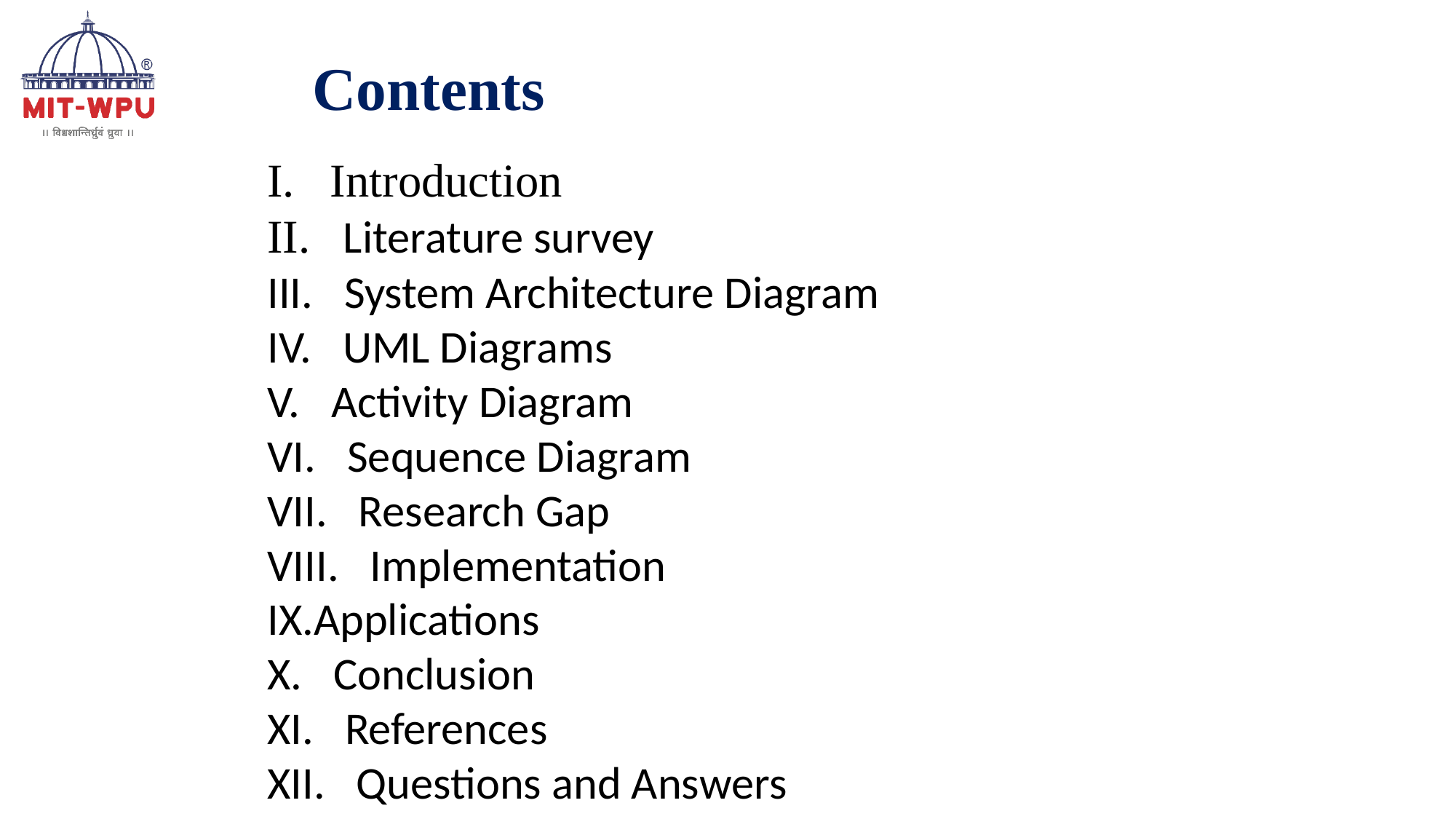

Contents

   Introduction
   Literature survey
   System Architecture Diagram
   UML Diagrams
   Activity Diagram
   Sequence Diagram
   Research Gap
   Implementation
Applications
   Conclusion
   References
   Questions and Answers